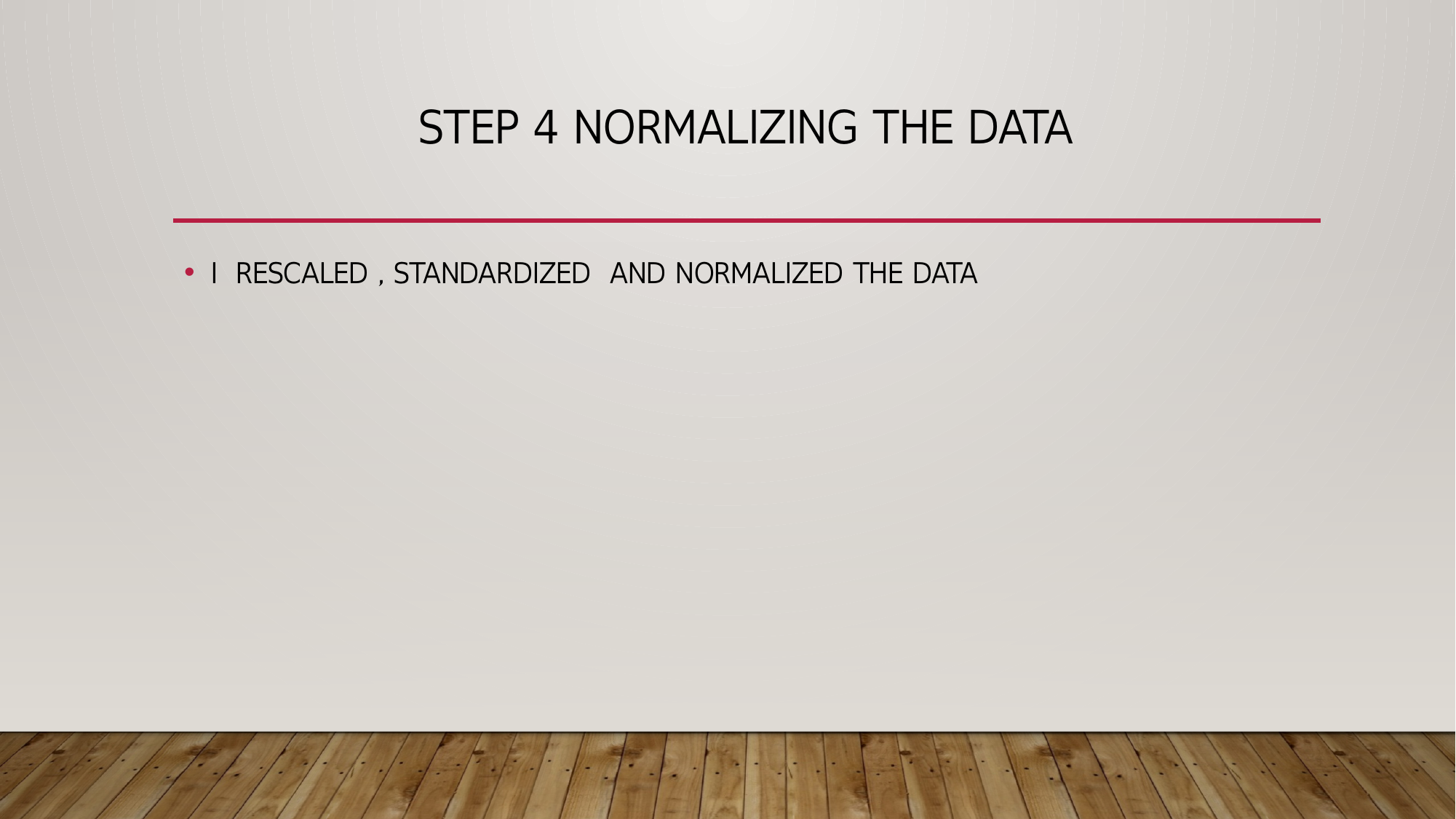

# Step 4 normalizing the data
I  RESCALED , STANDARDIZED  AND NORMALIZED THE DATA